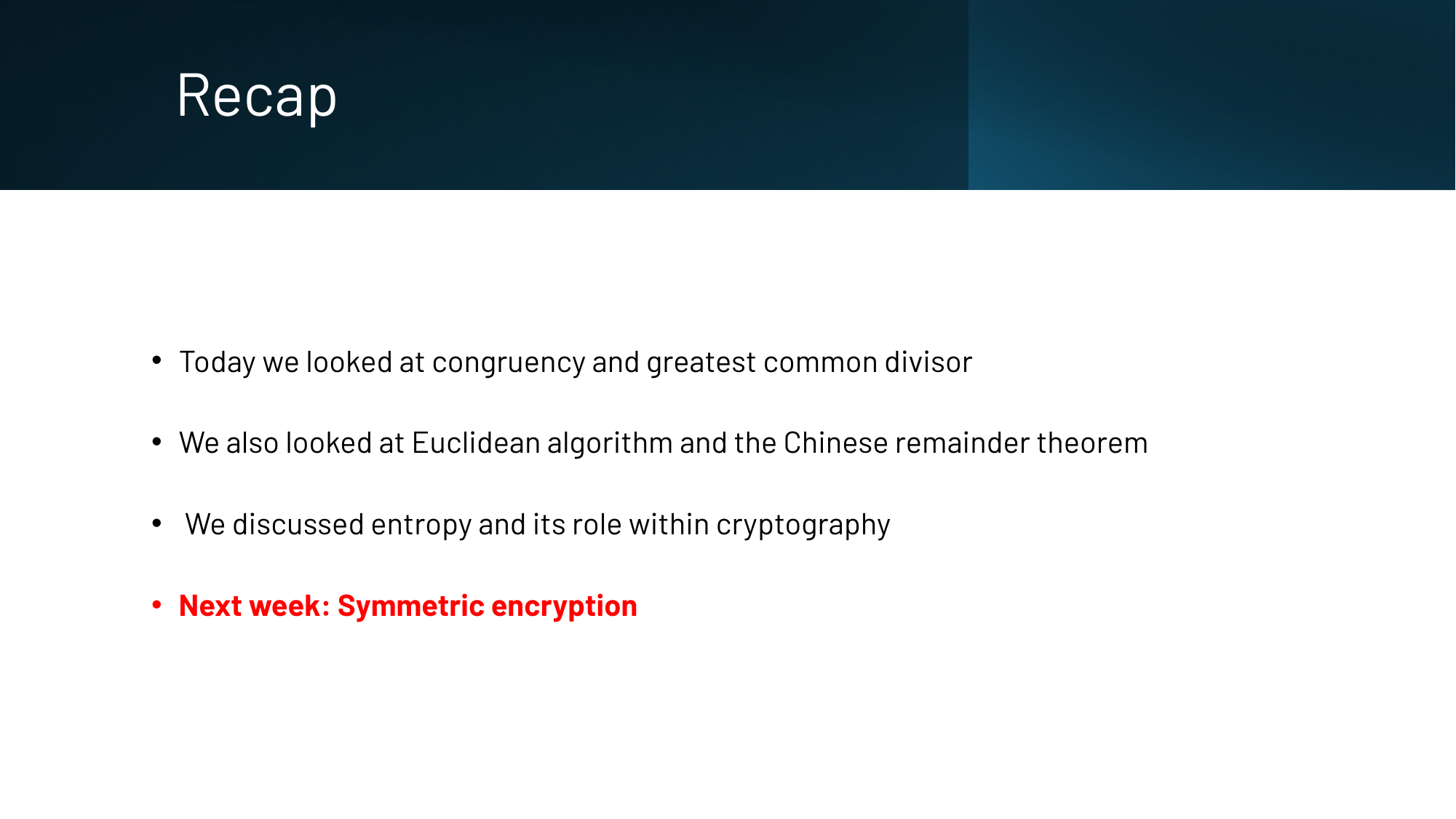

# Recap
Today we looked at congruency and greatest common divisor

We also looked at Euclidean algorithm and the Chinese remainder theorem

 We discussed entropy and its role within cryptography

Next week: Symmetric encryption